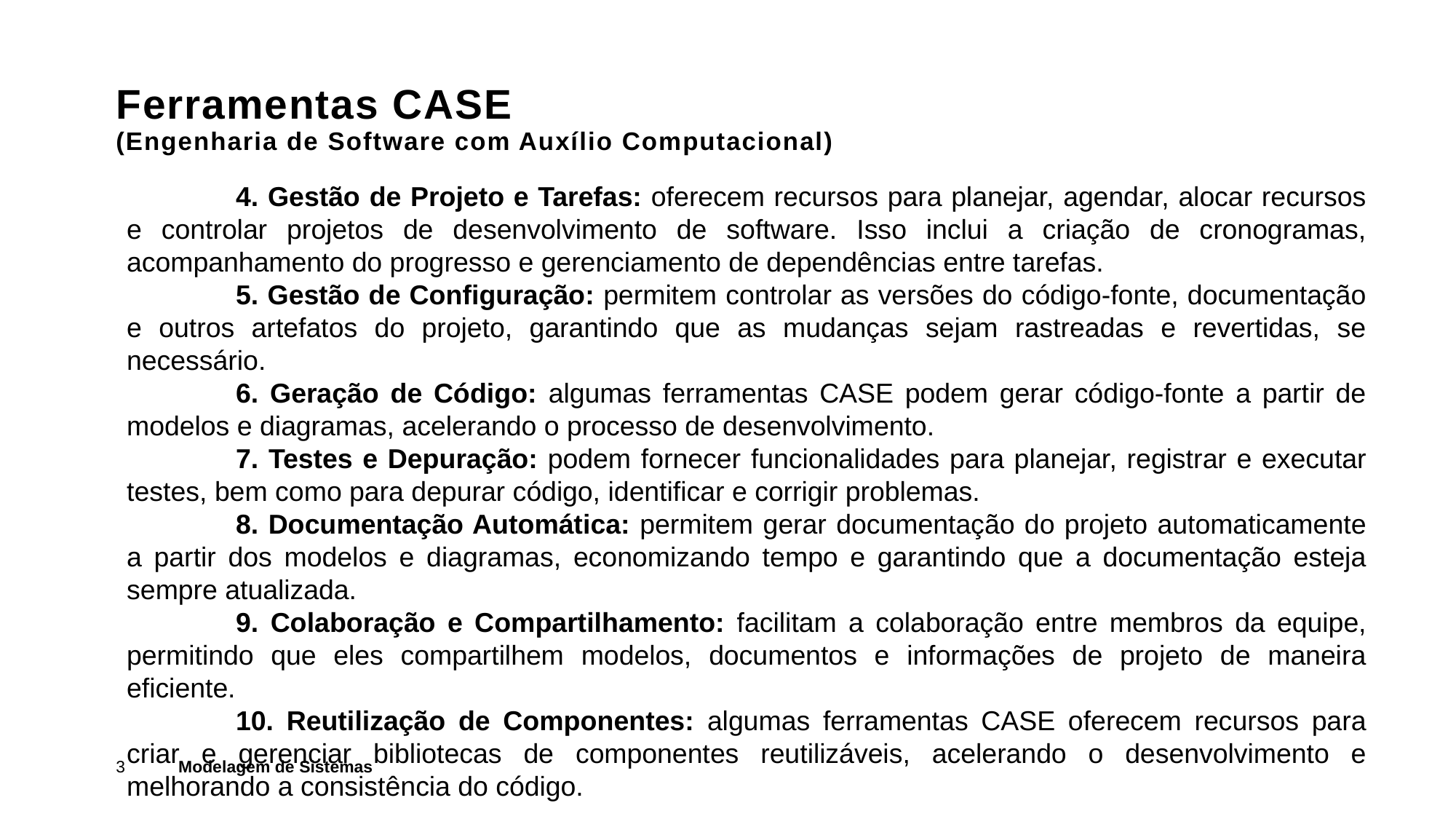

# Ferramentas CASE (Engenharia de Software com Auxílio Computacional)
	4. Gestão de Projeto e Tarefas: oferecem recursos para planejar, agendar, alocar recursos e controlar projetos de desenvolvimento de software. Isso inclui a criação de cronogramas, acompanhamento do progresso e gerenciamento de dependências entre tarefas.
	5. Gestão de Configuração: permitem controlar as versões do código-fonte, documentação e outros artefatos do projeto, garantindo que as mudanças sejam rastreadas e revertidas, se necessário.
	6. Geração de Código: algumas ferramentas CASE podem gerar código-fonte a partir de modelos e diagramas, acelerando o processo de desenvolvimento.
	7. Testes e Depuração: podem fornecer funcionalidades para planejar, registrar e executar testes, bem como para depurar código, identificar e corrigir problemas.
	8. Documentação Automática: permitem gerar documentação do projeto automaticamente a partir dos modelos e diagramas, economizando tempo e garantindo que a documentação esteja sempre atualizada.
	9. Colaboração e Compartilhamento: facilitam a colaboração entre membros da equipe, permitindo que eles compartilhem modelos, documentos e informações de projeto de maneira eficiente.
	10. Reutilização de Componentes: algumas ferramentas CASE oferecem recursos para criar e gerenciar bibliotecas de componentes reutilizáveis, acelerando o desenvolvimento e melhorando a consistência do código.
3
Modelagem de Sistemas